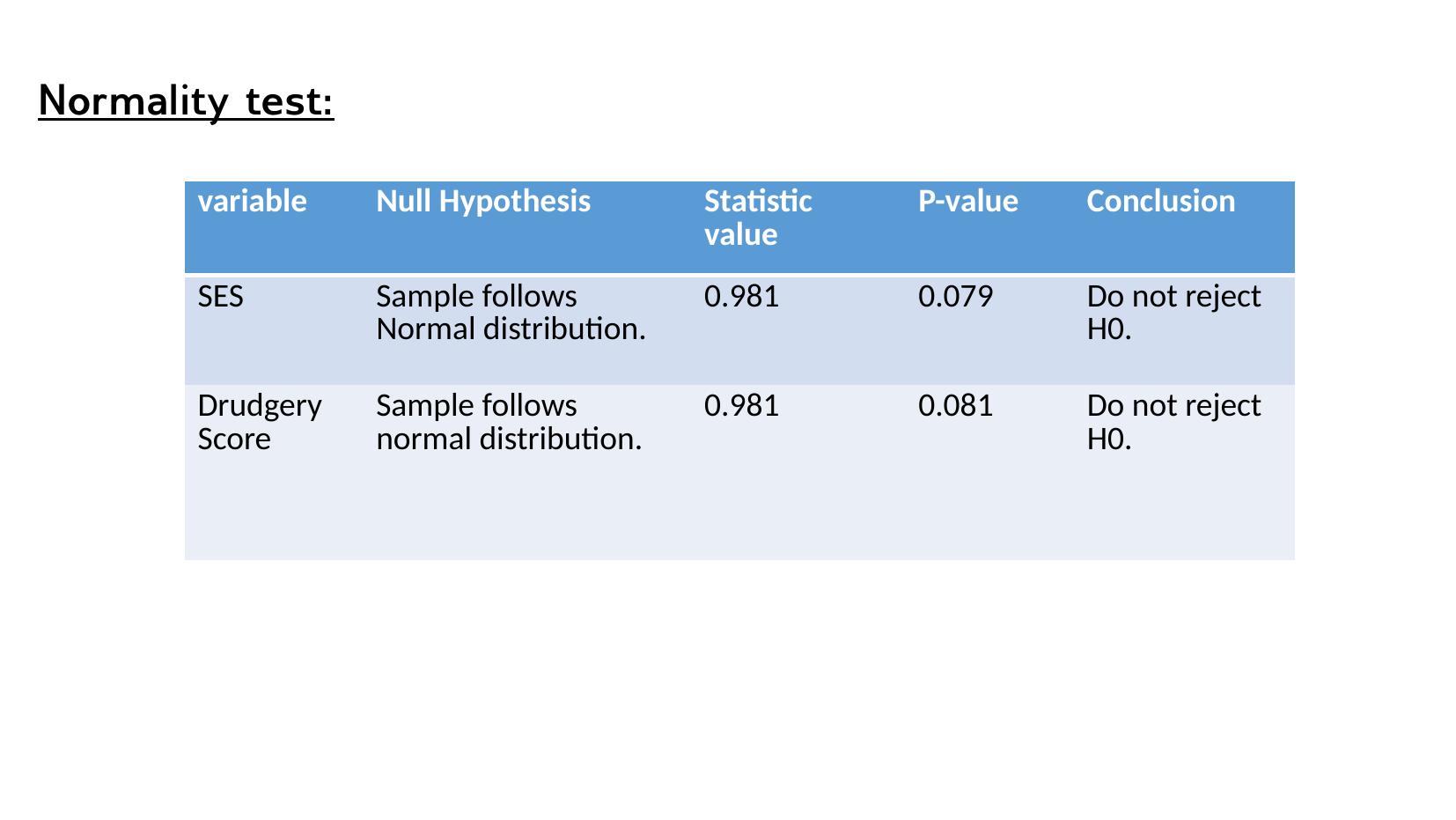

Normality test:
| variable | Null Hypothesis | Statistic value | P-value | Conclusion |
| --- | --- | --- | --- | --- |
| SES | Sample follows Normal distribution. | 0.981 | 0.079 | Do not reject H0. |
| Drudgery Score | Sample follows normal distribution. | 0.981 | 0.081 | Do not reject H0. |